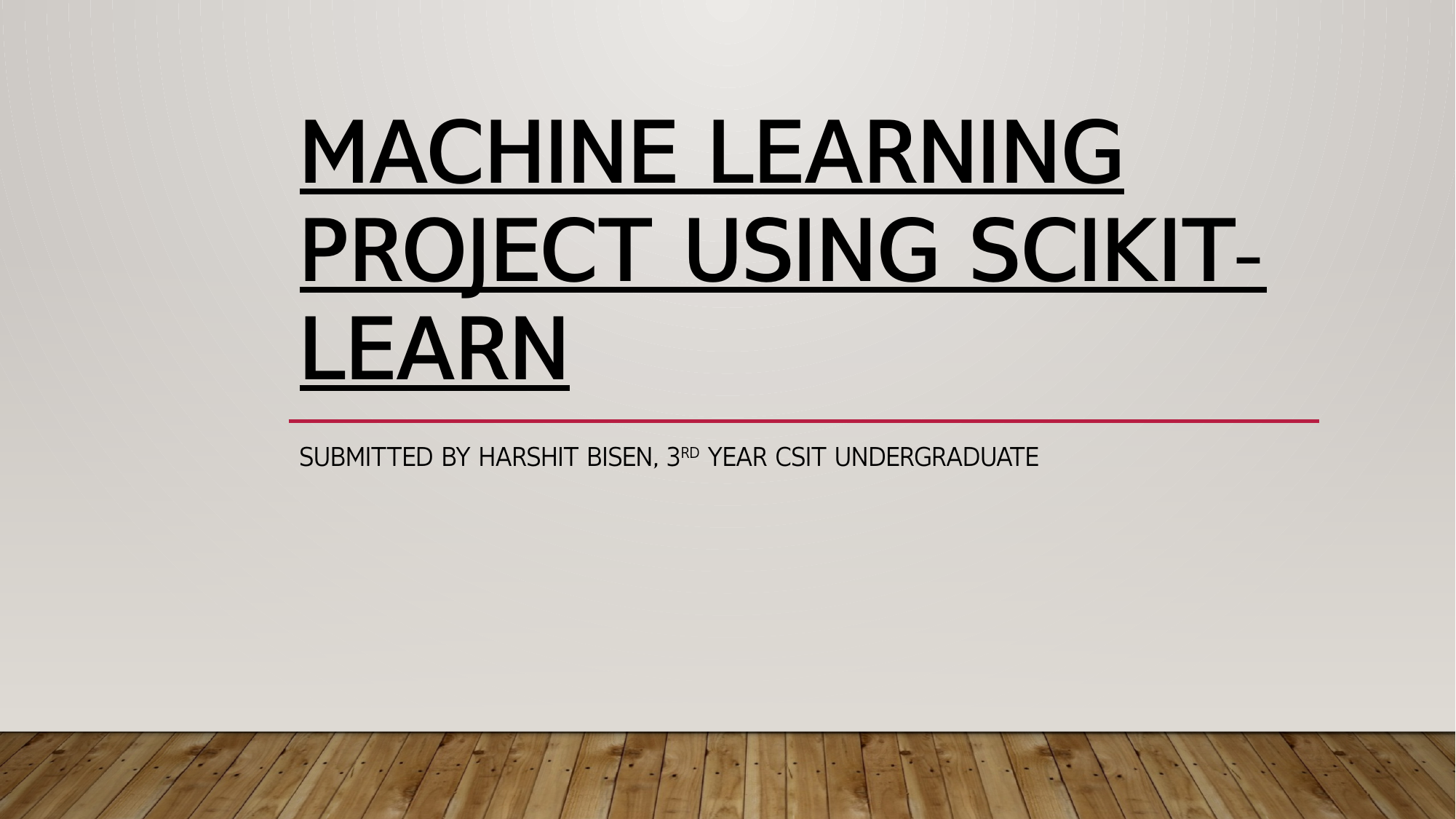

# MACHINE LEARNING PROJECT using scikit-learn
Submitted by Harshit Bisen, 3rd year CSIT Undergraduate